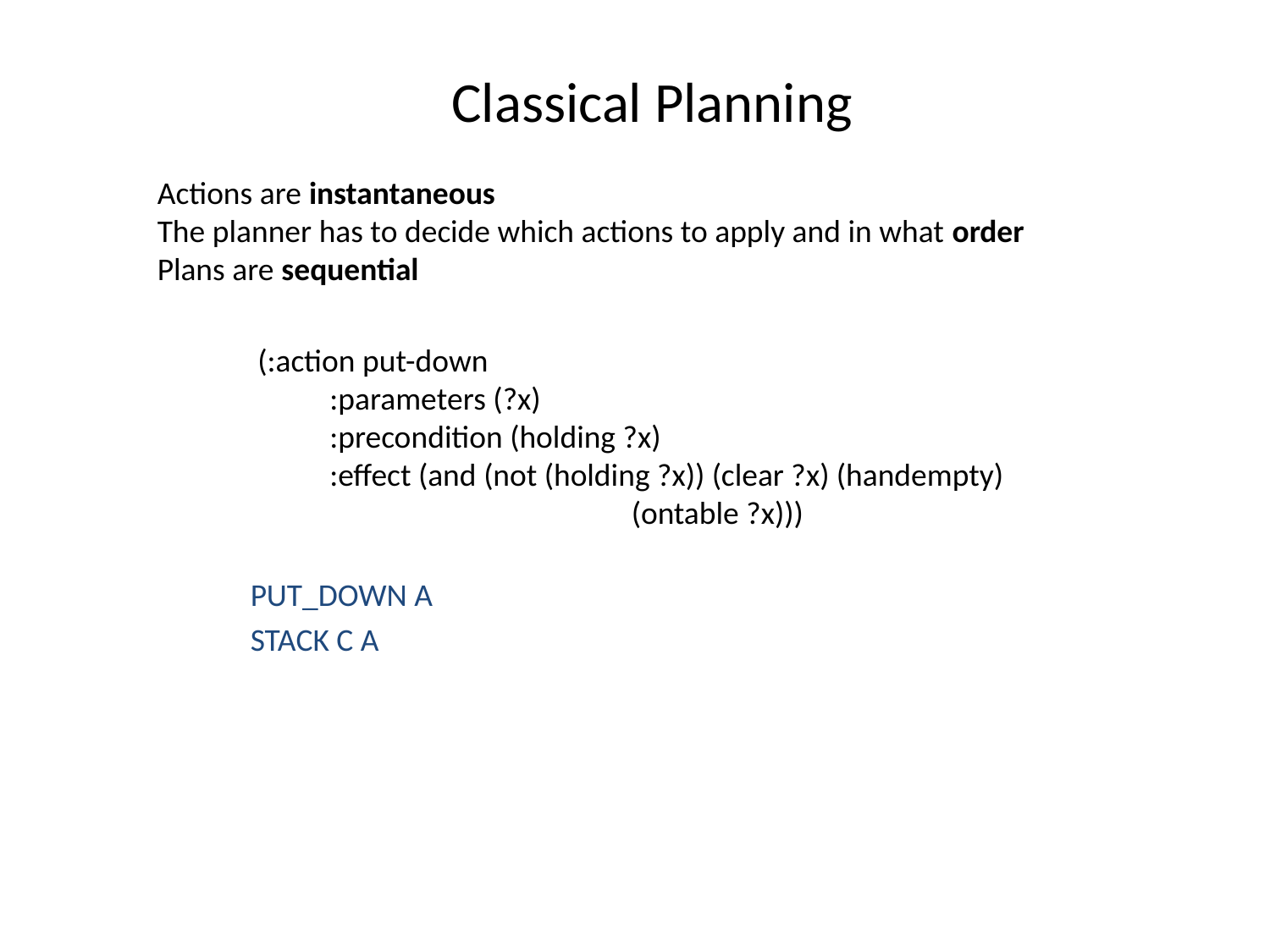

Classical Planning
Actions are instantaneous
The planner has to decide which actions to apply and in what order
Plans are sequential
 (:action put-down
           :parameters (?x)
           :precondition (holding ?x)
           :effect (and (not (holding ?x)) (clear ?x) (handempty)
			(ontable ?x)))

PUT_DOWN A
STACK C A